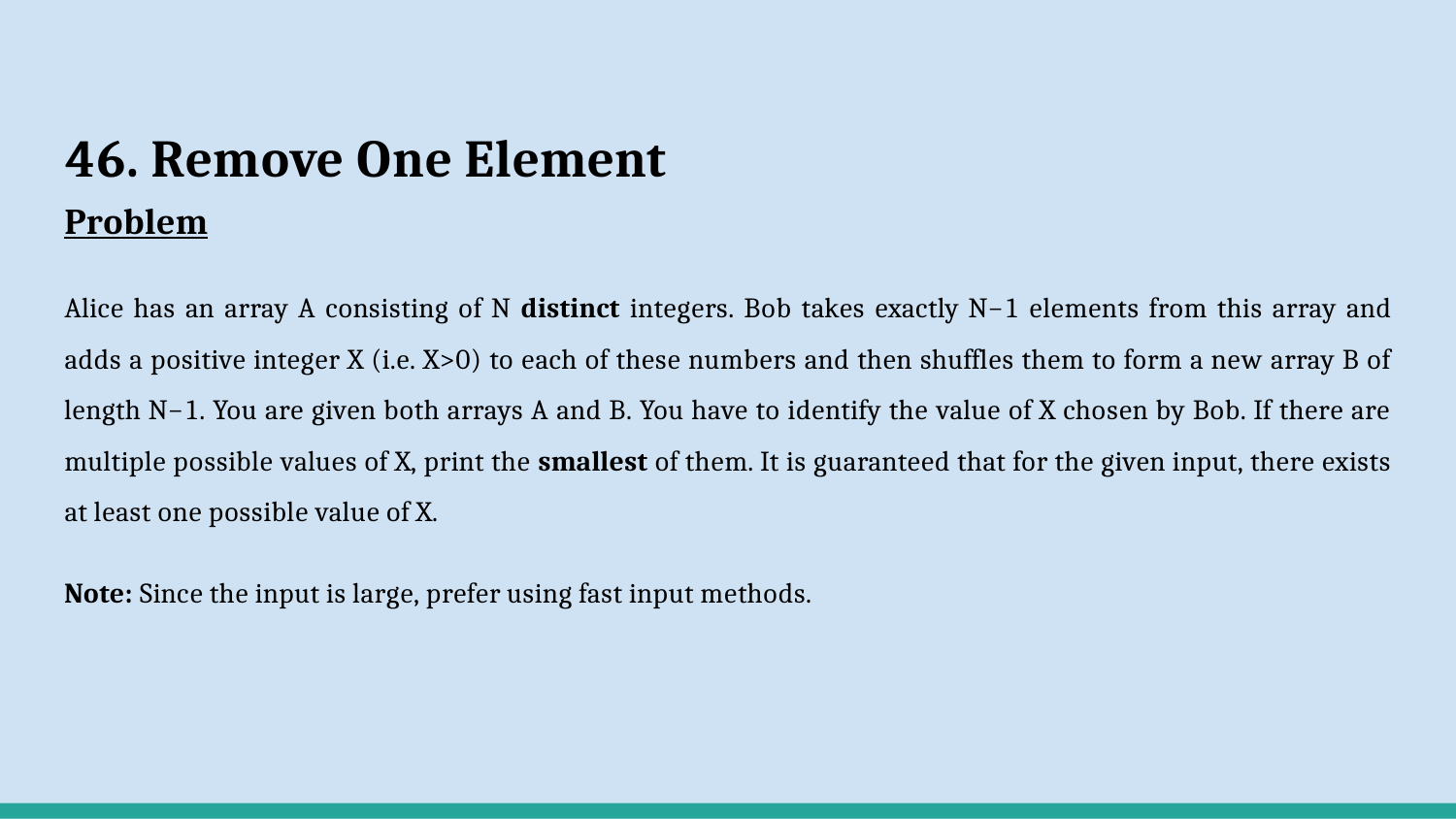

# 46. Remove One Element

Problem
Alice has an array A consisting of N distinct integers. Bob takes exactly N−1 elements from this array and adds a positive integer X (i.e. X>0) to each of these numbers and then shuffles them to form a new array B of length N−1. You are given both arrays A and B. You have to identify the value of X chosen by Bob. If there are multiple possible values of X, print the smallest of them. It is guaranteed that for the given input, there exists at least one possible value of X.
Note: Since the input is large, prefer using fast input methods.